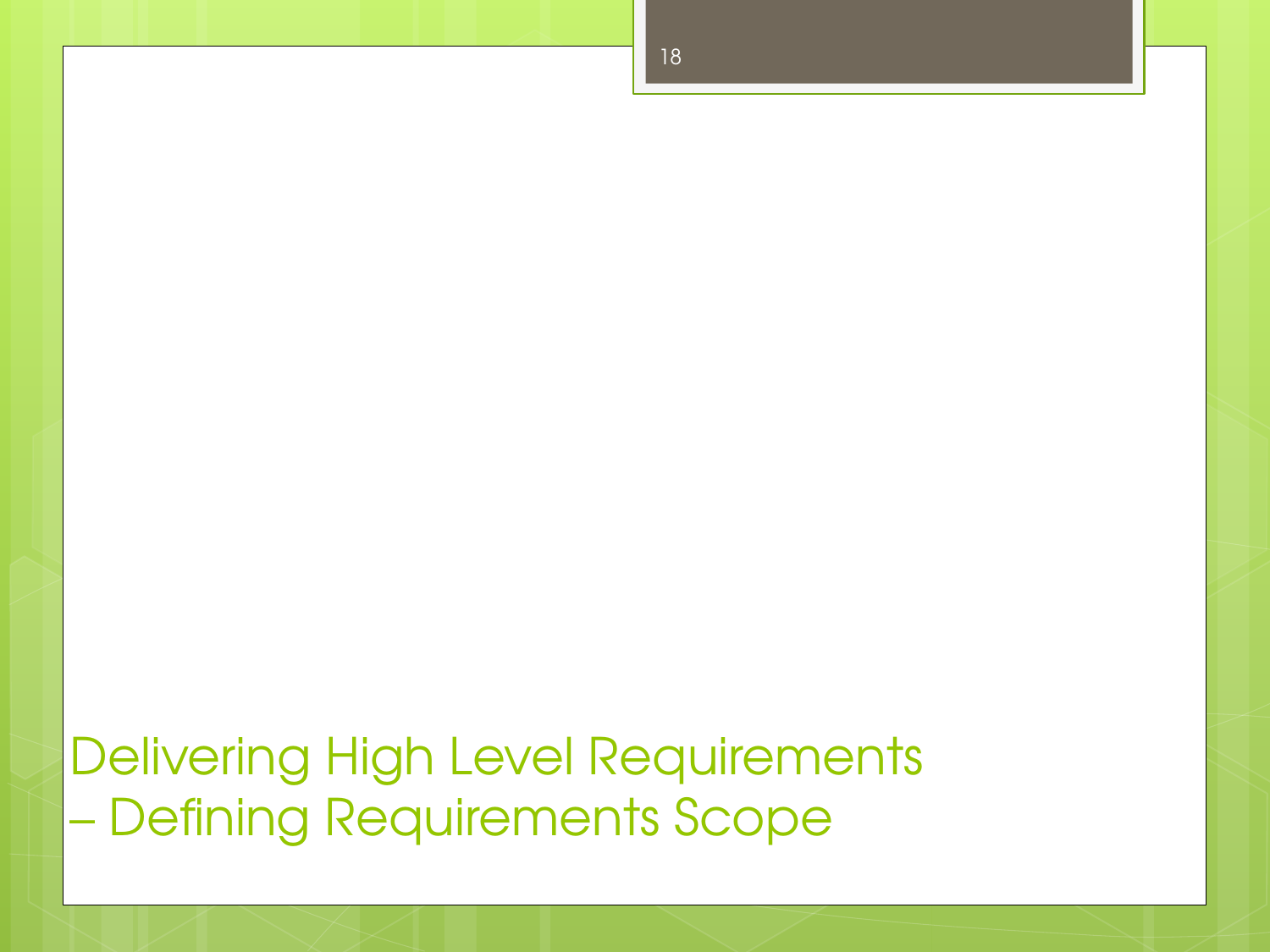

18
# Delivering High Level Requirements – Defining Requirements Scope